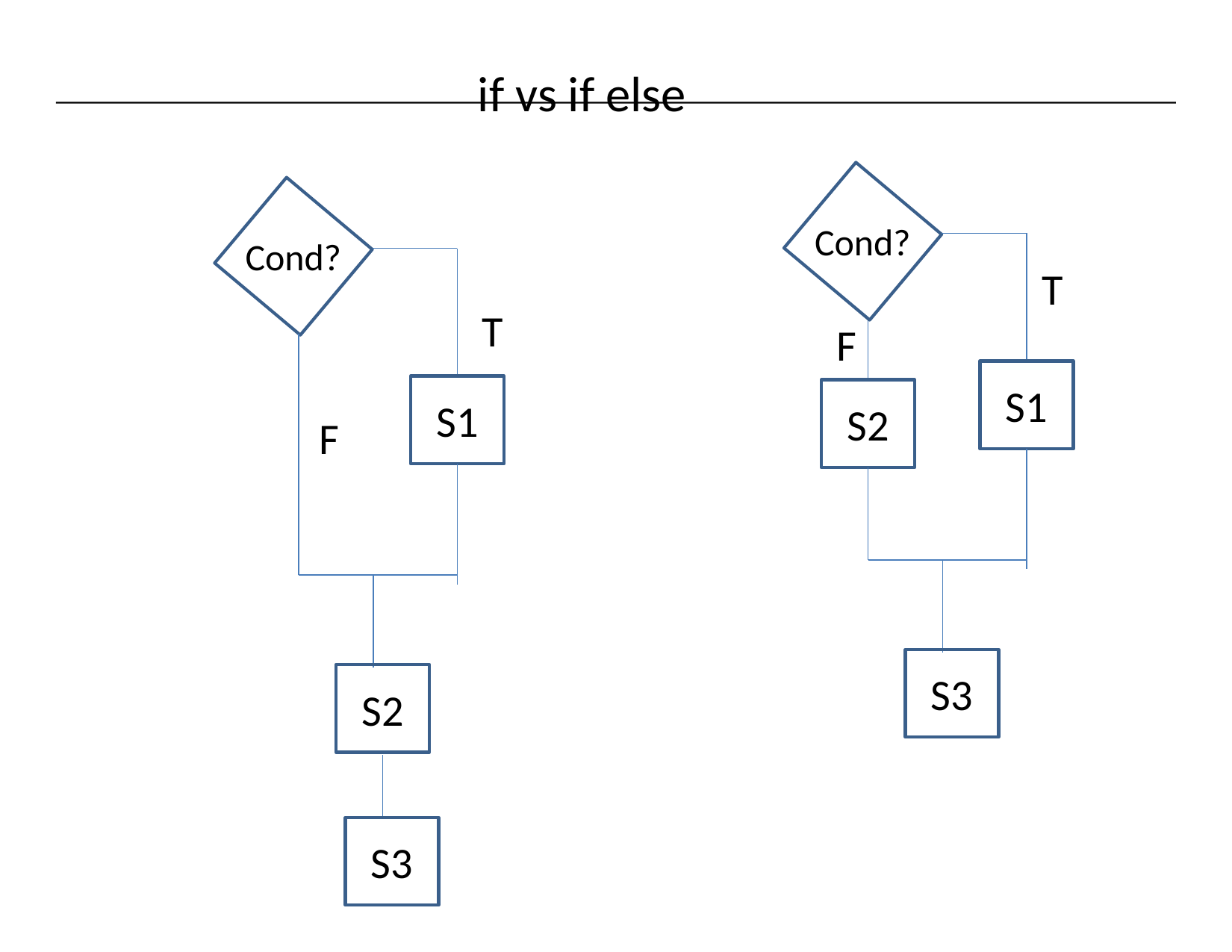

if vs if else

Cond?
Cond?
T
T
F
S1
S1
S2
F
S3
S2
S3